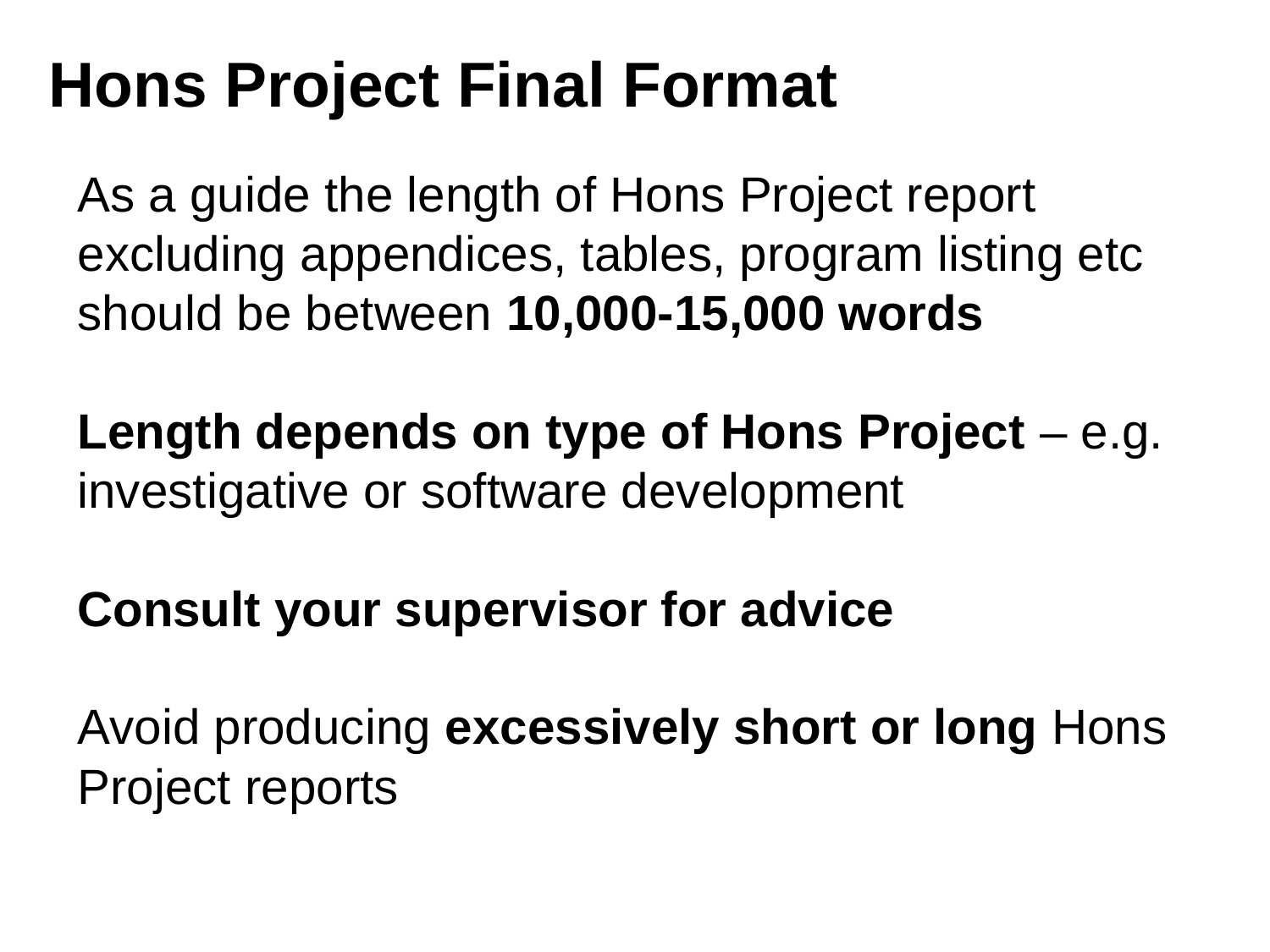

Hons Project Final Format
As a guide the length of Hons Project report excluding appendices, tables, program listing etc should be between 10,000-15,000 words

Length depends on type of Hons Project – e.g. investigative or software development

Consult your supervisor for advice

Avoid producing excessively short or long Hons Project reports